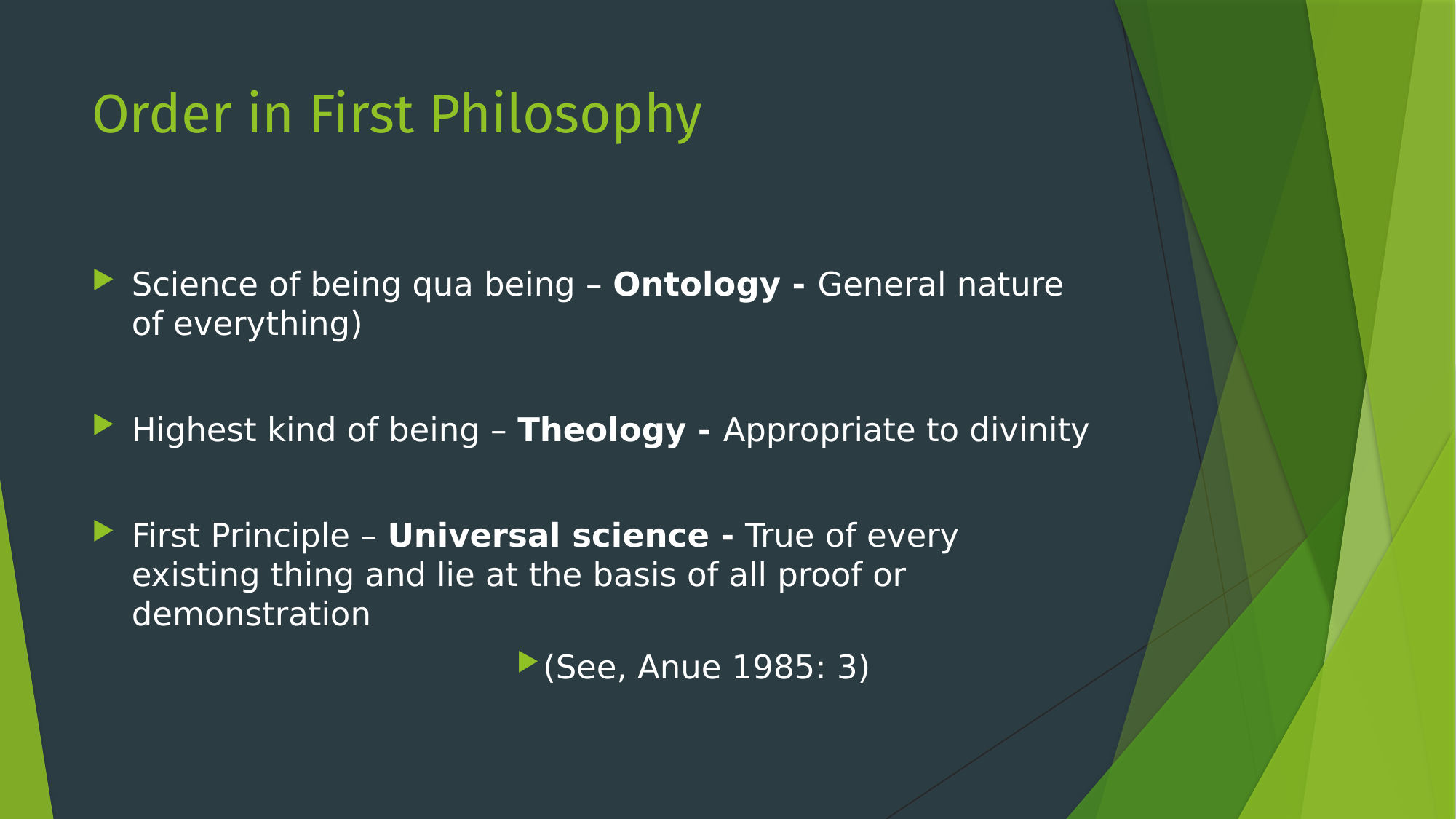

# Order in First Philosophy
Science of being qua being – Ontology - General nature of everything)

Highest kind of being – Theology - Appropriate to divinity

First Principle – Universal science - True of every existing thing and lie at the basis of all proof or demonstration
(See, Anue 1985: 3)